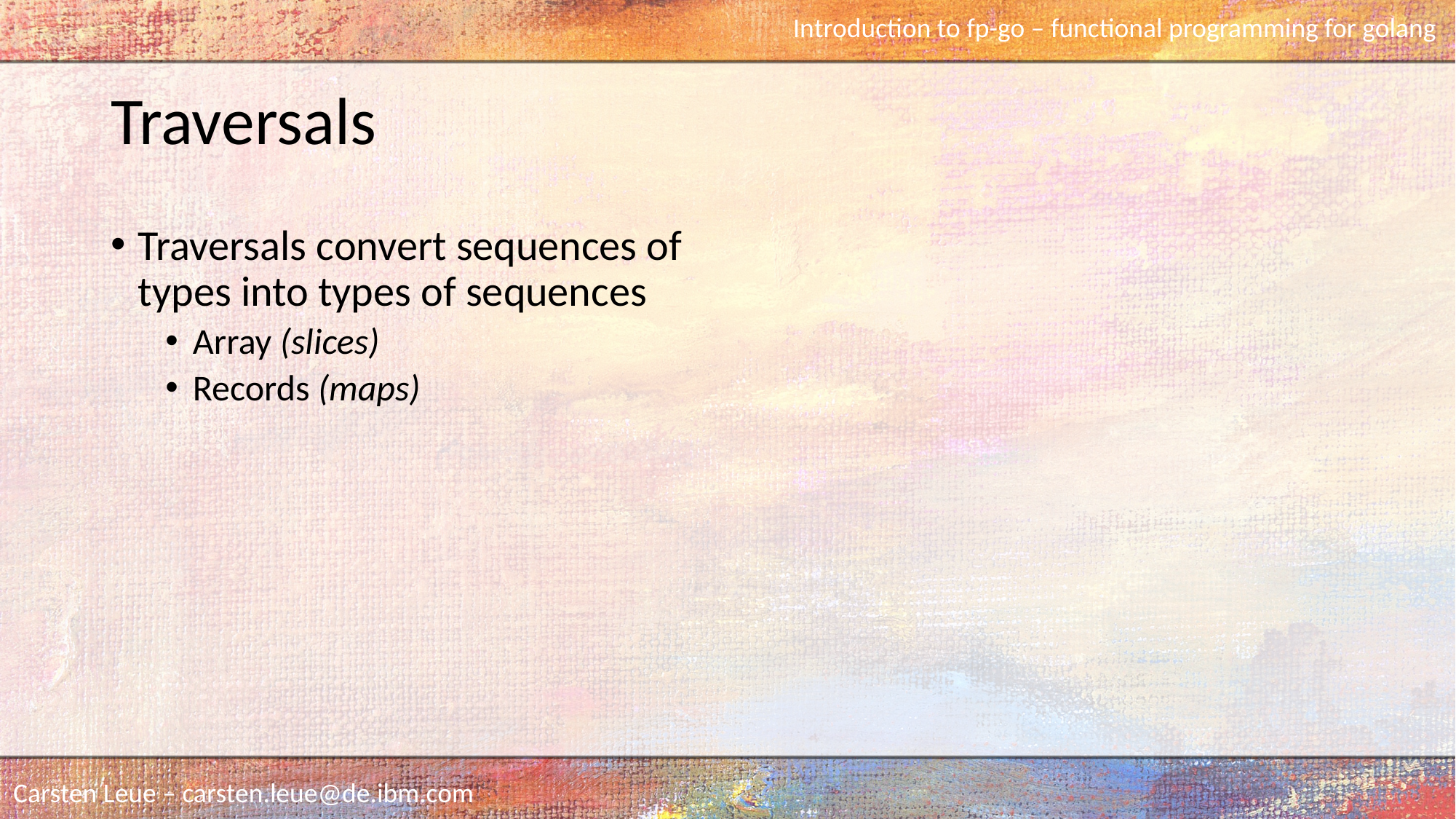

# Traversals
Traversals convert sequences of types into types of sequences
Array (slices)
Records (maps)